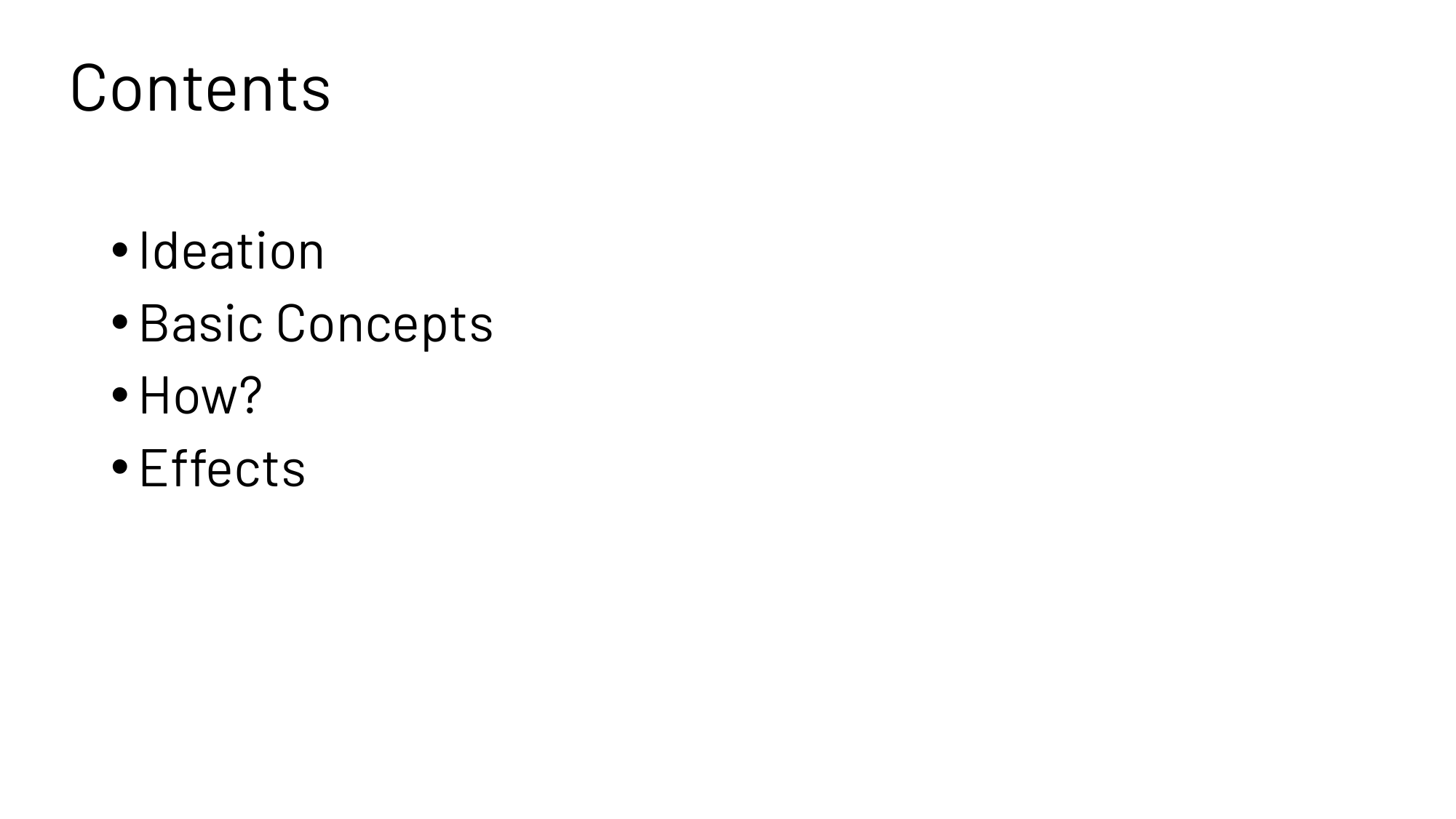

# Contents
Ideation
Basic Concepts
How?
Effects